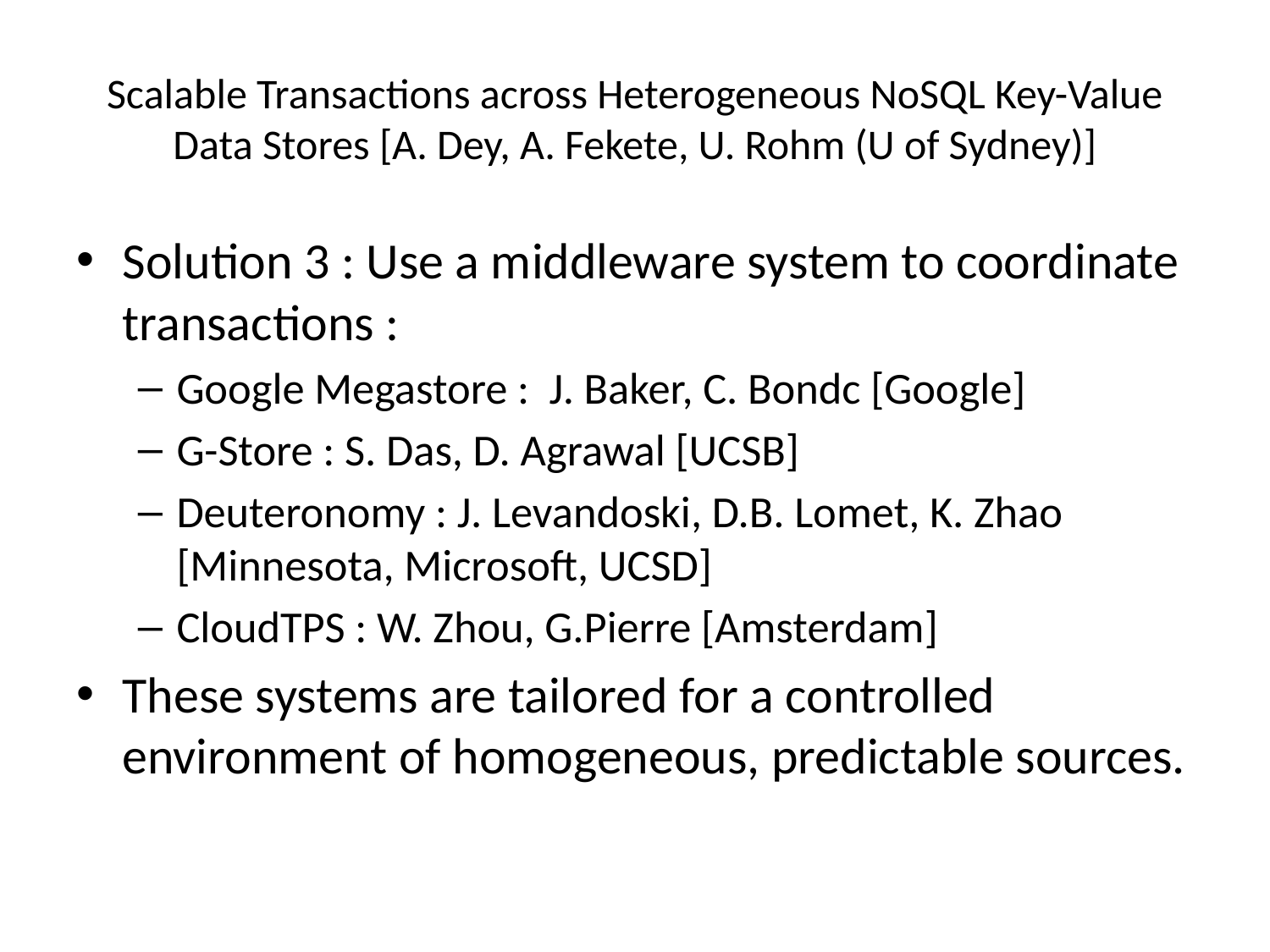

# Scalable Transactions across Heterogeneous NoSQL Key-Value Data Stores [A. Dey, A. Fekete, U. Rohm (U of Sydney)]
Solution 3 : Use a middleware system to coordinate transactions :
Google Megastore :  J. Baker, C. Bondc [Google]
G-Store : S. Das, D. Agrawal [UCSB]
Deuteronomy : J. Levandoski, D.B. Lomet, K. Zhao [Minnesota, Microsoft, UCSD]
CloudTPS : W. Zhou, G.Pierre [Amsterdam]
These systems are tailored for a controlled environment of homogeneous, predictable sources.